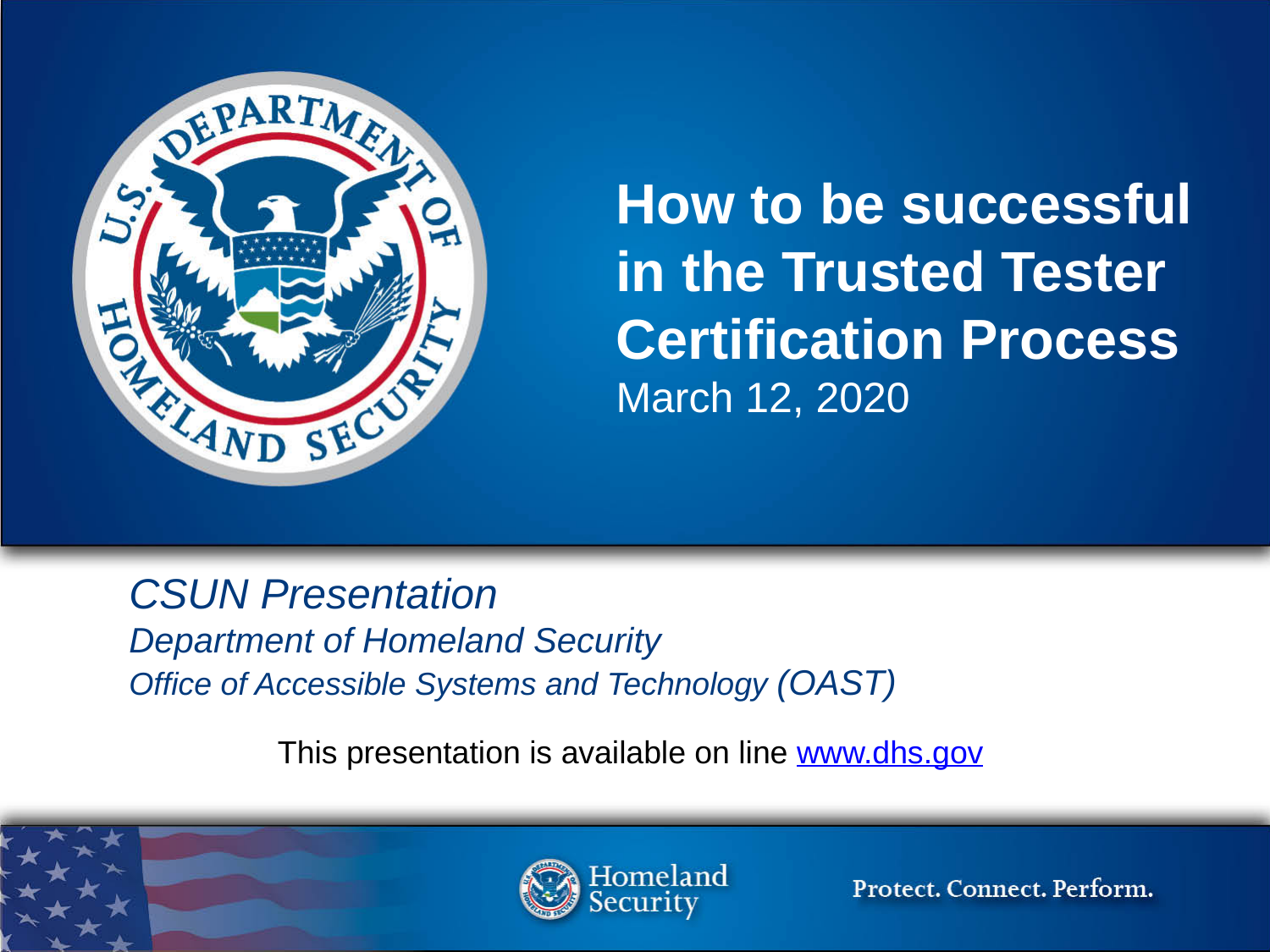

How to be successful in the Trusted Tester Certification Process
March 12, 2020
CSUN Presentation
Department of Homeland Security
Office of Accessible Systems and Technology (OAST)

This presentation is available on line www.dhs.gov